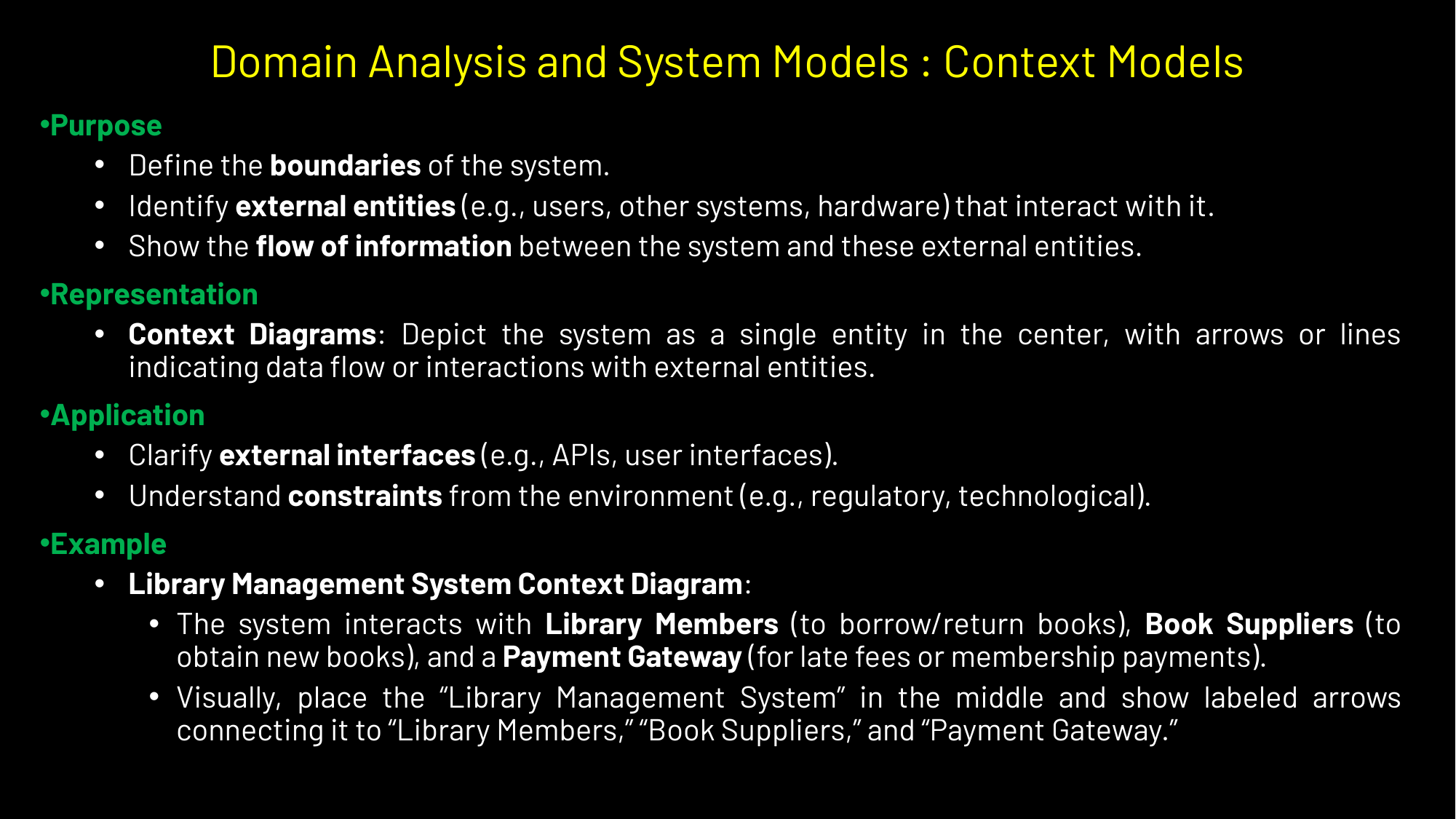

# Domain Analysis and System Models : Context Models
Purpose
Define the boundaries of the system.
Identify external entities (e.g., users, other systems, hardware) that interact with it.
Show the flow of information between the system and these external entities.
Representation
Context Diagrams: Depict the system as a single entity in the center, with arrows or lines indicating data flow or interactions with external entities.
Application
Clarify external interfaces (e.g., APIs, user interfaces).
Understand constraints from the environment (e.g., regulatory, technological).
Example
Library Management System Context Diagram:
The system interacts with Library Members (to borrow/return books), Book Suppliers (to obtain new books), and a Payment Gateway (for late fees or membership payments).
Visually, place the “Library Management System” in the middle and show labeled arrows connecting it to “Library Members,” “Book Suppliers,” and “Payment Gateway.”